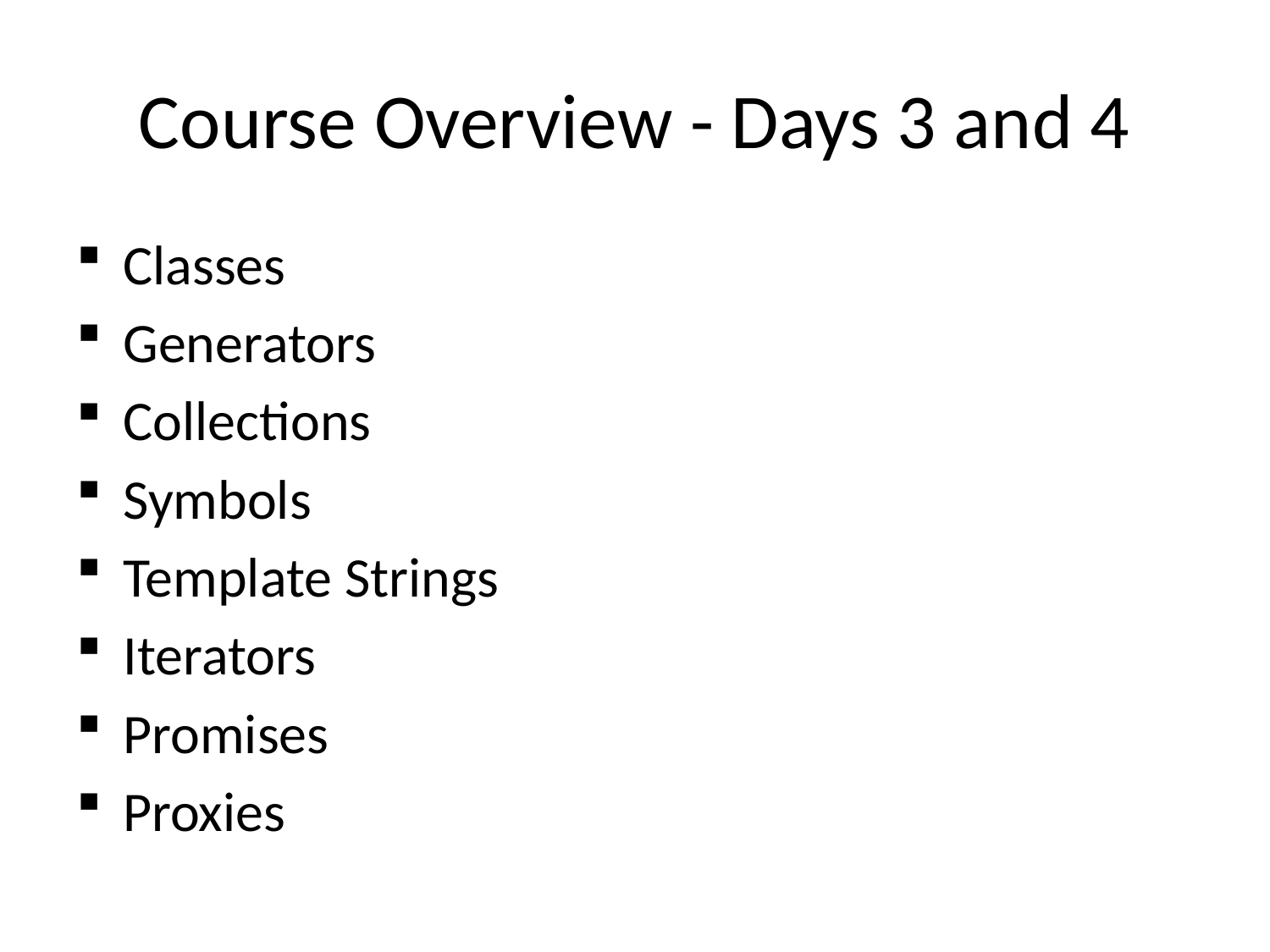

# Course Overview - Days 3 and 4
Classes
Generators
Collections
Symbols
Template Strings
Iterators
Promises
Proxies